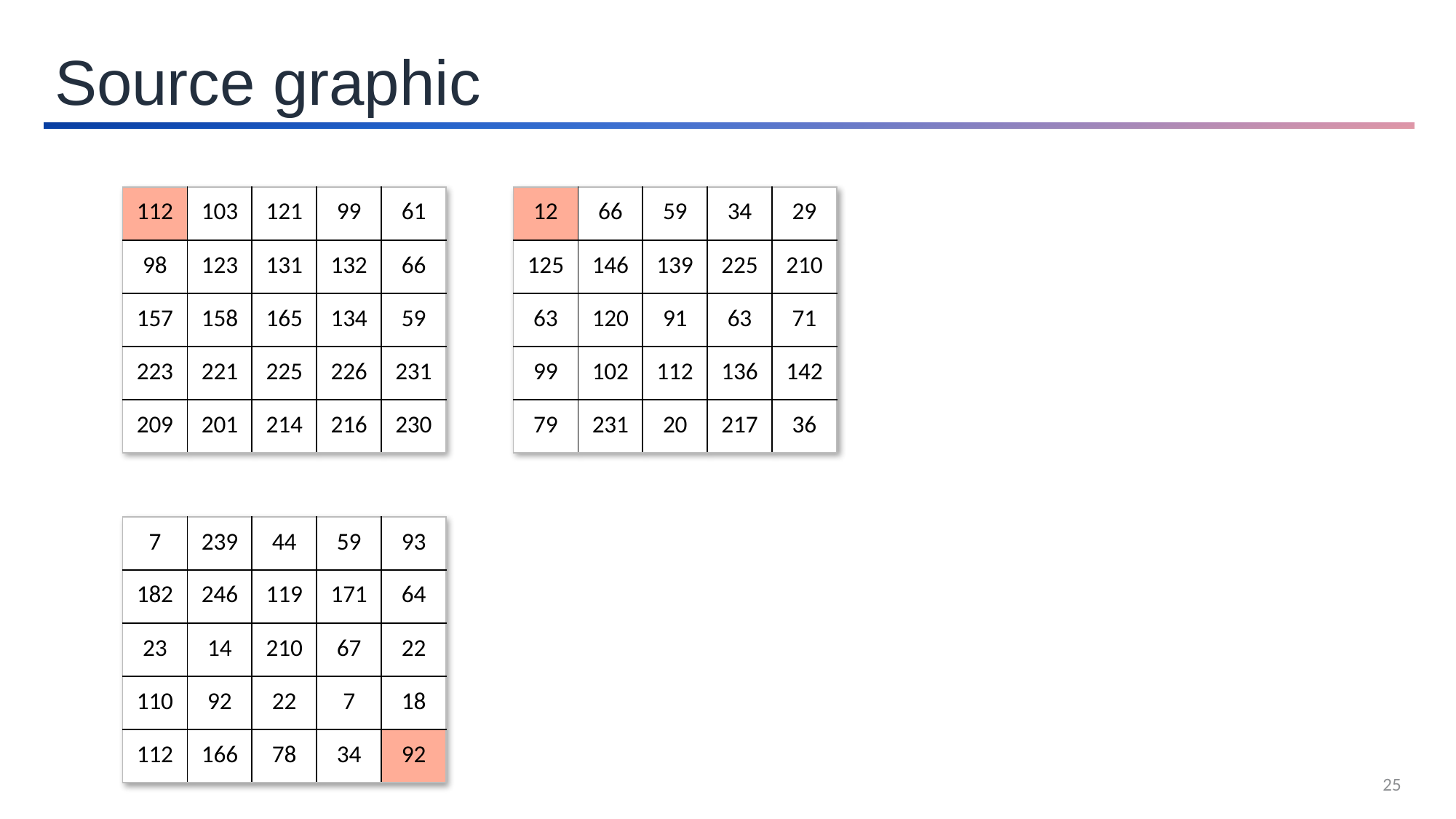

Source graphic

| 112 | 103 | 121 | 99 | 61 |
| --- | --- | --- | --- | --- |
| 98 | 123 | 131 | 132 | 66 |
| 157 | 158 | 165 | 134 | 59 |
| 223 | 221 | 225 | 226 | 231 |
| 209 | 201 | 214 | 216 | 230 |
| 12 | 66 | 59 | 34 | 29 |
| --- | --- | --- | --- | --- |
| 125 | 146 | 139 | 225 | 210 |
| 63 | 120 | 91 | 63 | 71 |
| 99 | 102 | 112 | 136 | 142 |
| 79 | 231 | 20 | 217 | 36 |
| 7 | 239 | 44 | 59 | 93 |
| --- | --- | --- | --- | --- |
| 182 | 246 | 119 | 171 | 64 |
| 23 | 14 | 210 | 67 | 22 |
| 110 | 92 | 22 | 7 | 18 |
| 112 | 166 | 78 | 34 | 92 |
25